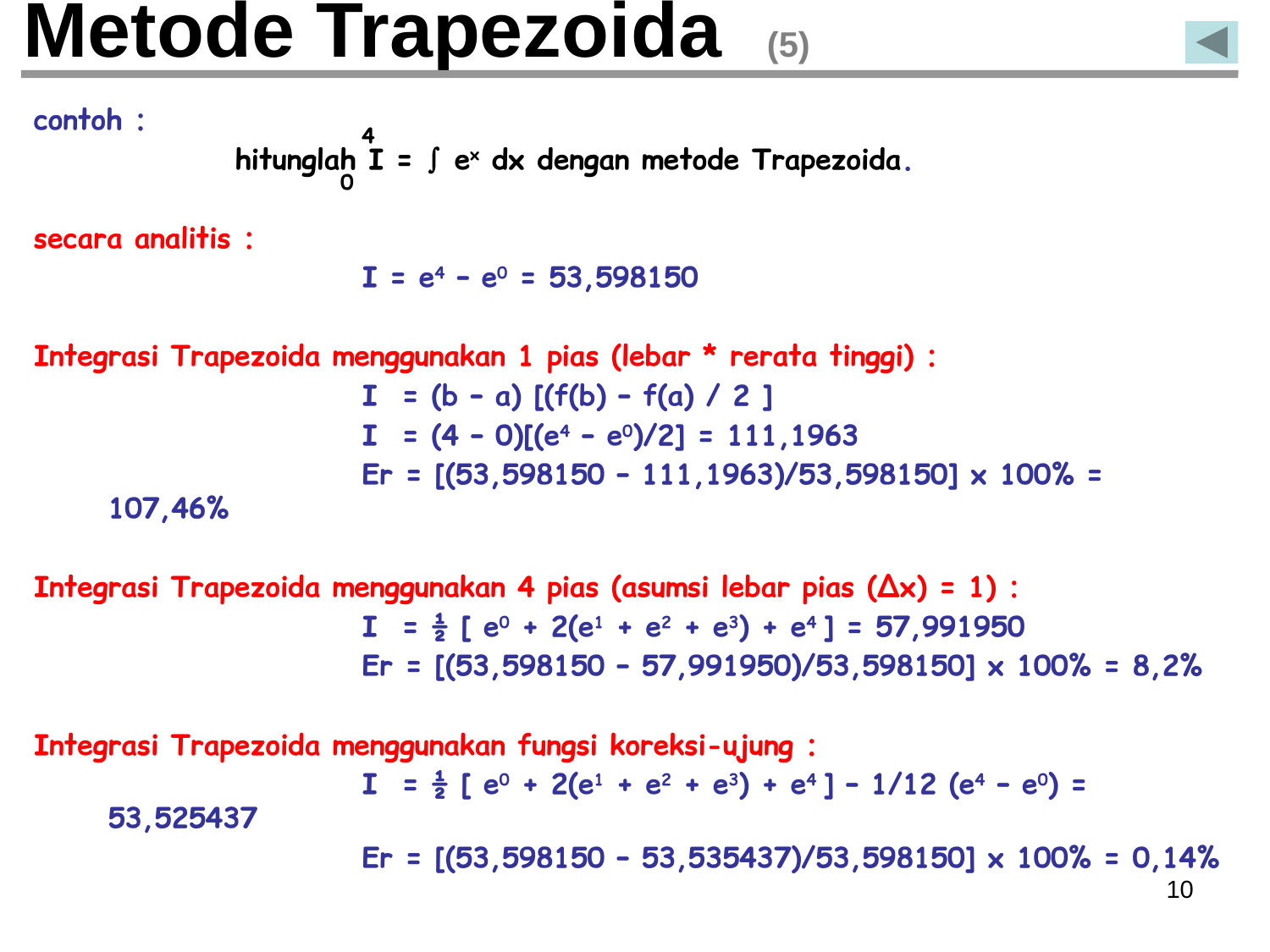

# Metode Trapezoida     (5)

contoh :
		hitunglah I = ∫ ex dx dengan metode Trapezoida.

secara analitis :
			I = e4 – e0 = 53,598150

Integrasi Trapezoida menggunakan 1 pias (lebar * rerata tinggi) :
			I  = (b – a) [(f(b) – f(a) / 2 ]
			I  = (4 – 0)[(e4 – e0)/2] = 111,1963
			Er = [(53,598150 – 111,1963)/53,598150] x 100% = 107,46%

Integrasi Trapezoida menggunakan 4 pias (asumsi lebar pias (∆x) = 1) :
			I  = ½ [ e0 + 2(e1 + e2 + e3) + e4 ] = 57,991950
			Er = [(53,598150 – 57,991950)/53,598150] x 100% = 8,2%

Integrasi Trapezoida menggunakan fungsi koreksi-ujung :
			I  = ½ [ e0 + 2(e1 + e2 + e3) + e4 ] – 1/12 (e4 – e0) = 53,525437
			Er = [(53,598150 – 53,535437)/53,598150] x 100% = 0,14%
4
0
10